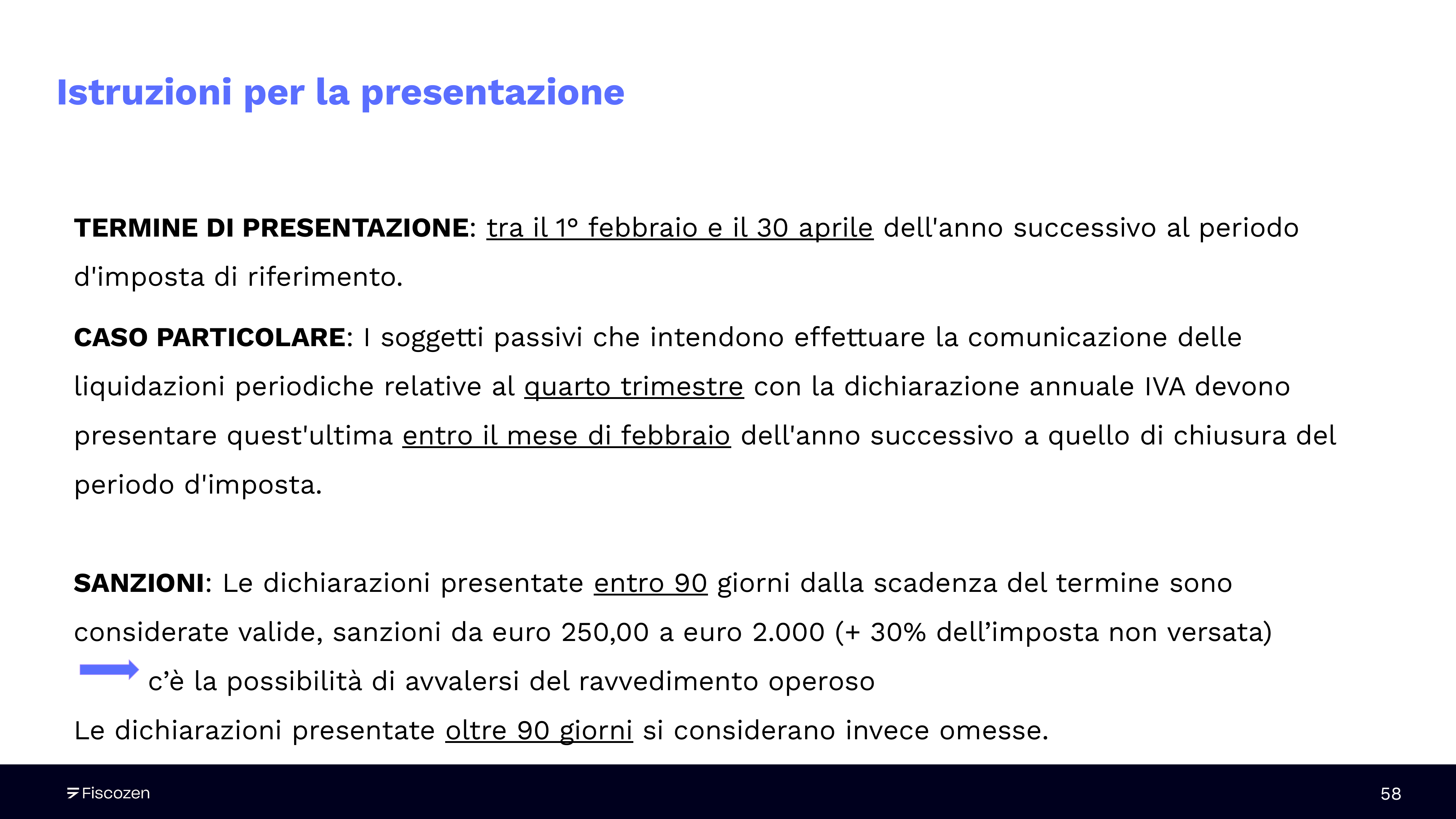

# Istruzioni per la presentazione

TERMINE DI PRESENTAZIONE: tra il 1° febbraio e il 30 aprile dell'anno successivo al periodo d'imposta di riferimento.
CASO PARTICOLARE: I soggetti passivi che intendono effettuare la comunicazione delle liquidazioni periodiche relative al quarto trimestre con la dichiarazione annuale IVA devono presentare quest'ultima entro il mese di febbraio dell'anno successivo a quello di chiusura del periodo d'imposta.

SANZIONI: Le dichiarazioni presentate entro 90 giorni dalla scadenza del termine sono considerate valide, sanzioni da euro 250,00 a euro 2.000 (+ 30% dell’imposta non versata)
        c’è la possibilità di avvalersi del ravvedimento operoso
Le dichiarazioni presentate oltre 90 giorni si considerano invece omesse.

58